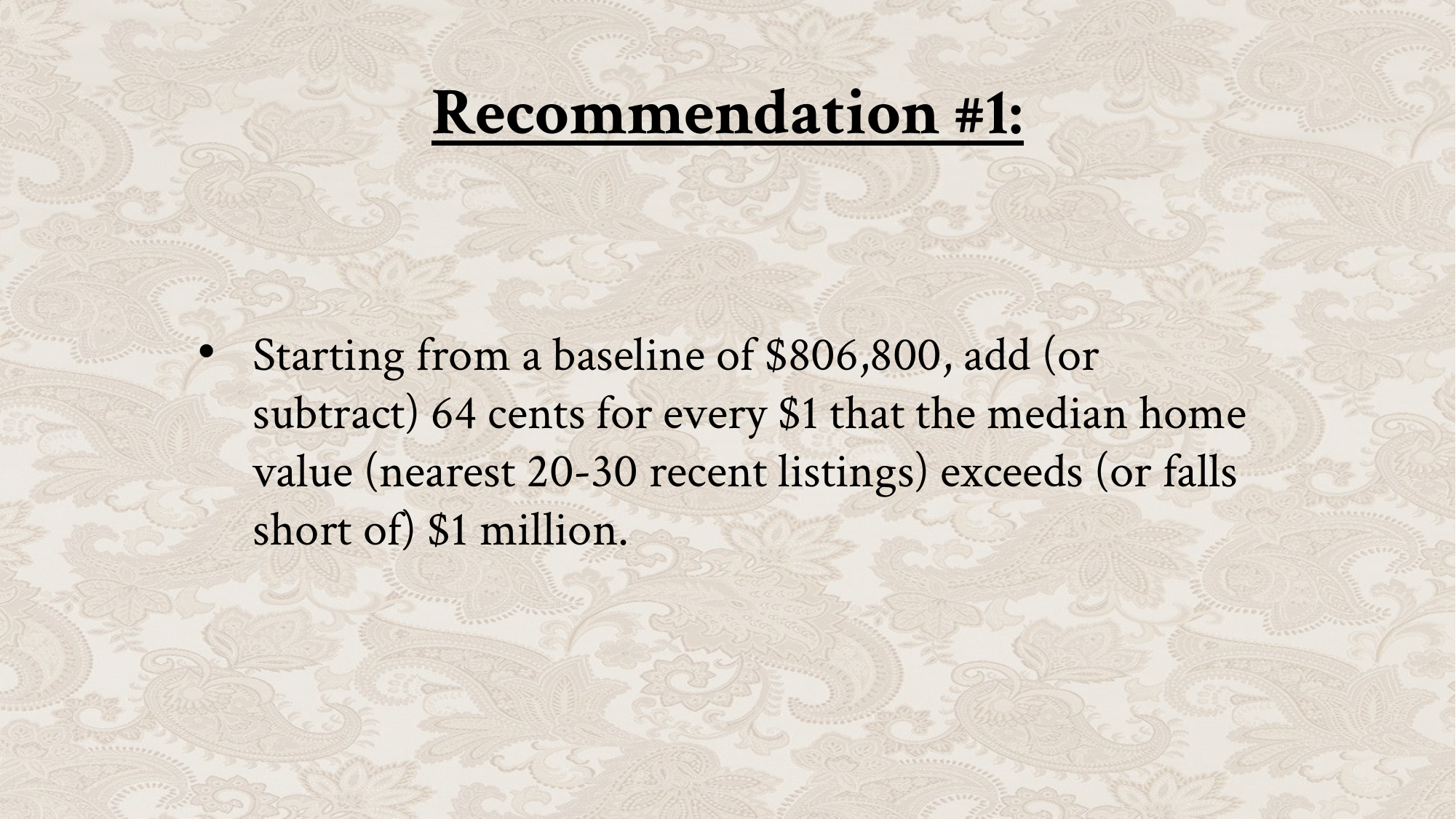

Recommendation #1:

Starting from a baseline of $806,800, add (or subtract) 64 cents for every $1 that the median home value (nearest 20-30 recent listings) exceeds (or falls short of) $1 million.